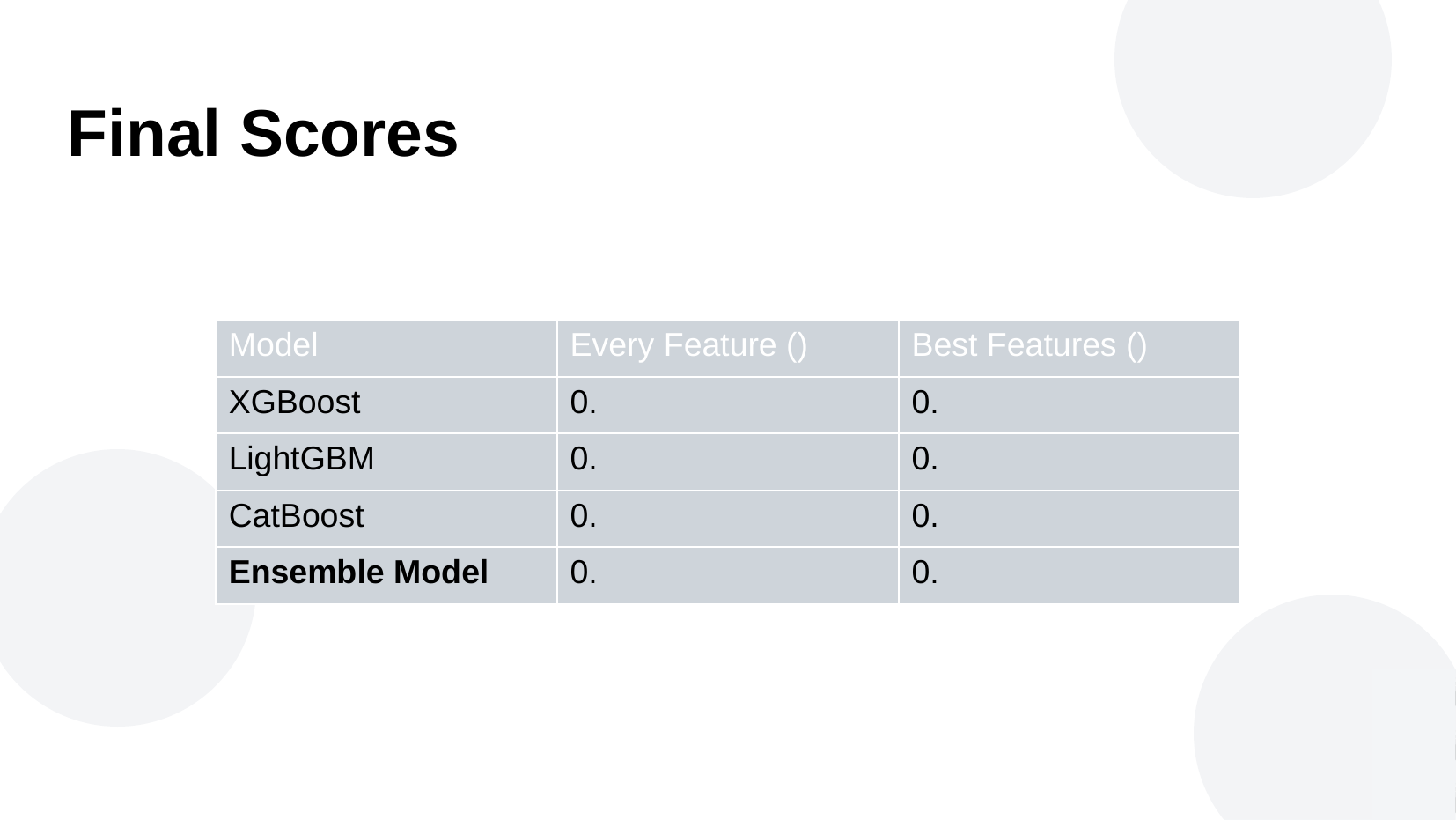

Final Scores
| Model | Every Feature () | Best Features () |
| --- | --- | --- |
| XGBoost | 0. | 0. |
| LightGBM | 0. | 0. |
| CatBoost | 0. | 0. |
| Ensemble Model | 0. | 0. |